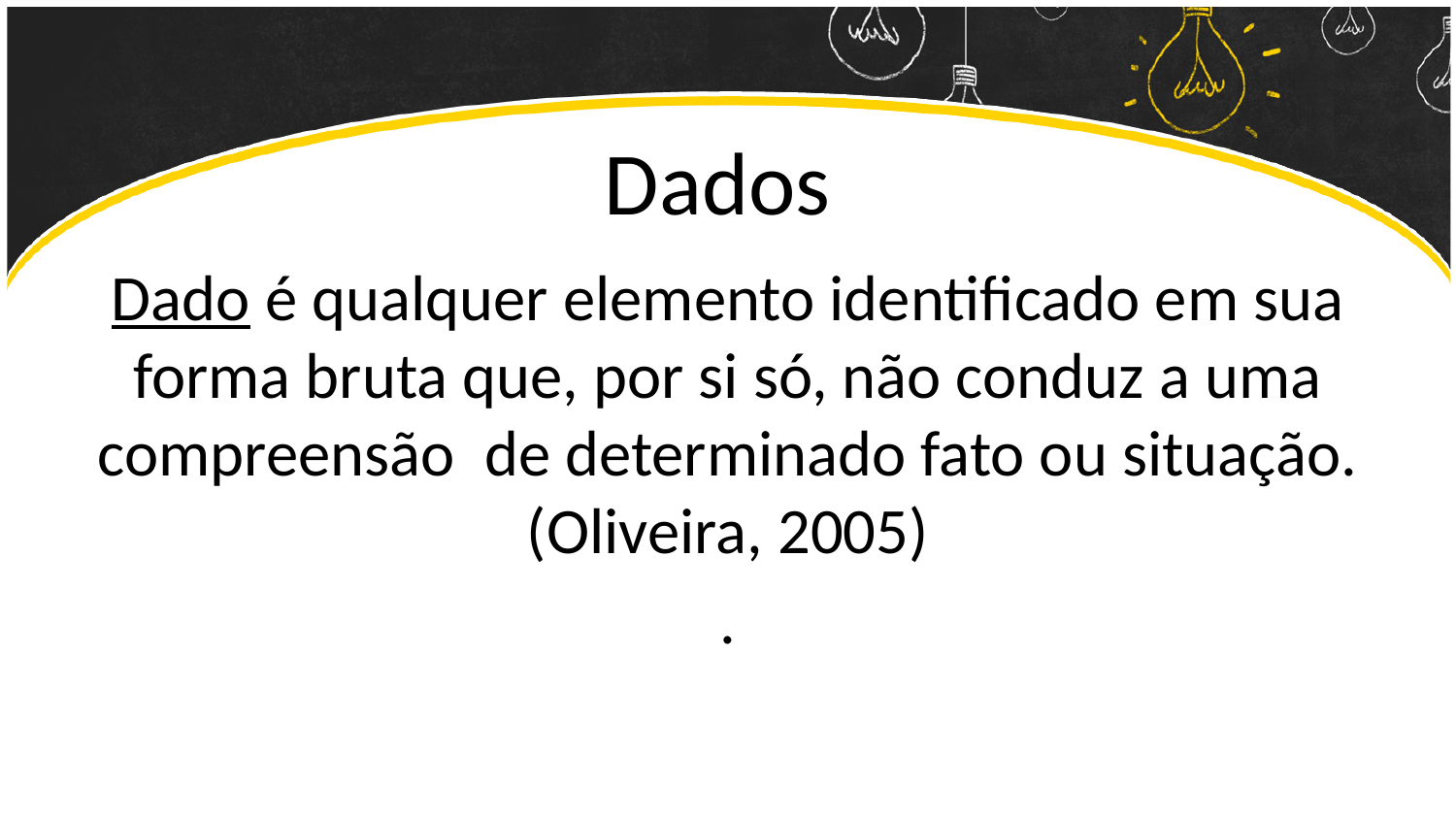

# Dados
Dado é qualquer elemento identificado em sua forma bruta que, por si só, não conduz a uma compreensão  de determinado fato ou situação. (Oliveira, 2005)
.